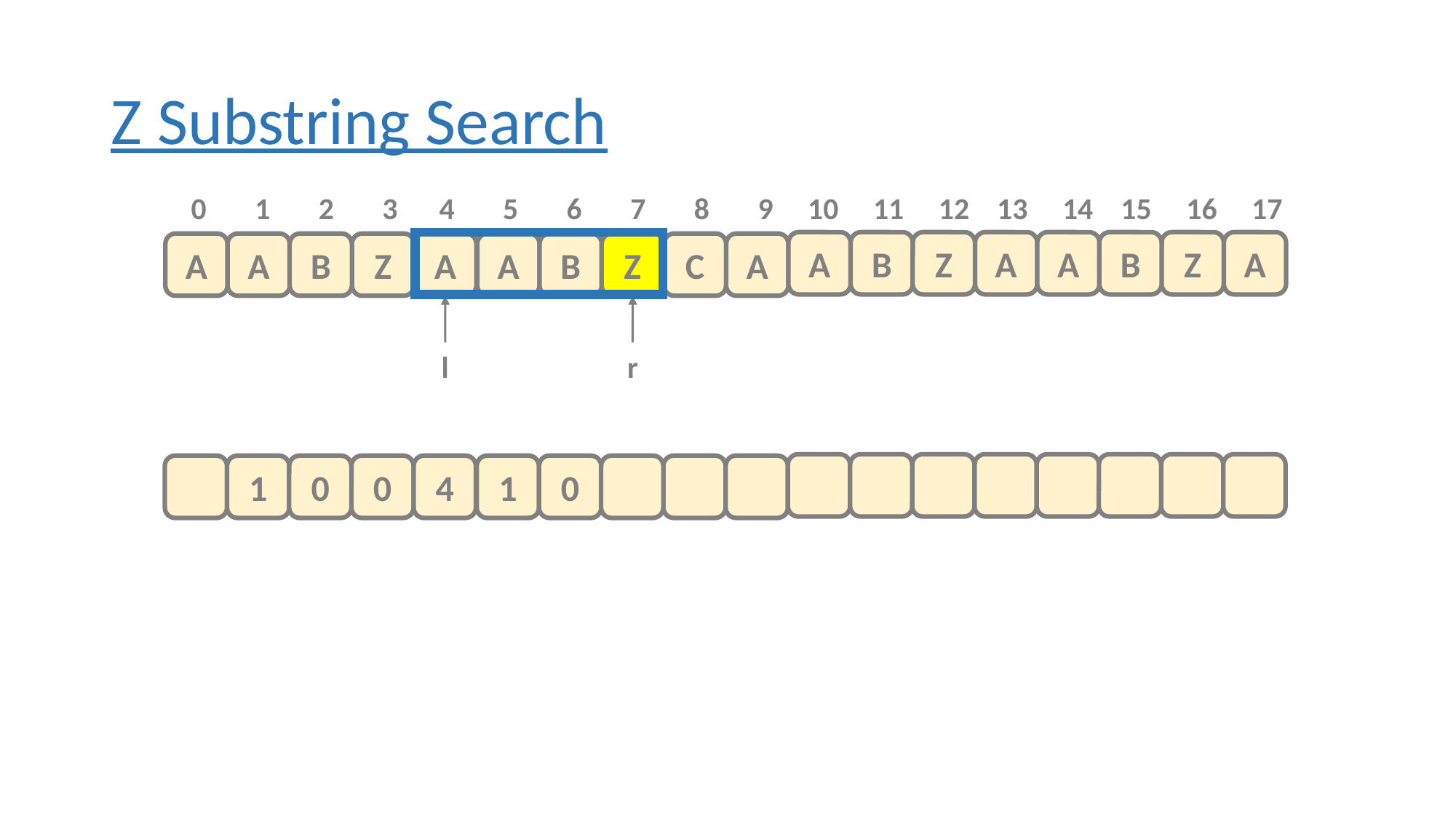

# Z Substring Search
0       1       2       3      4       5       6       7       8       9     10     11     12    13     14    15     16     17
A
A
B
Z
Z
A
A
B

A
A
B
Z
Z
C
A
A
A
B
l
r
A
A
B
Z
Z
A
A
B
4
A
0
0
Z
C
A
1
1
0